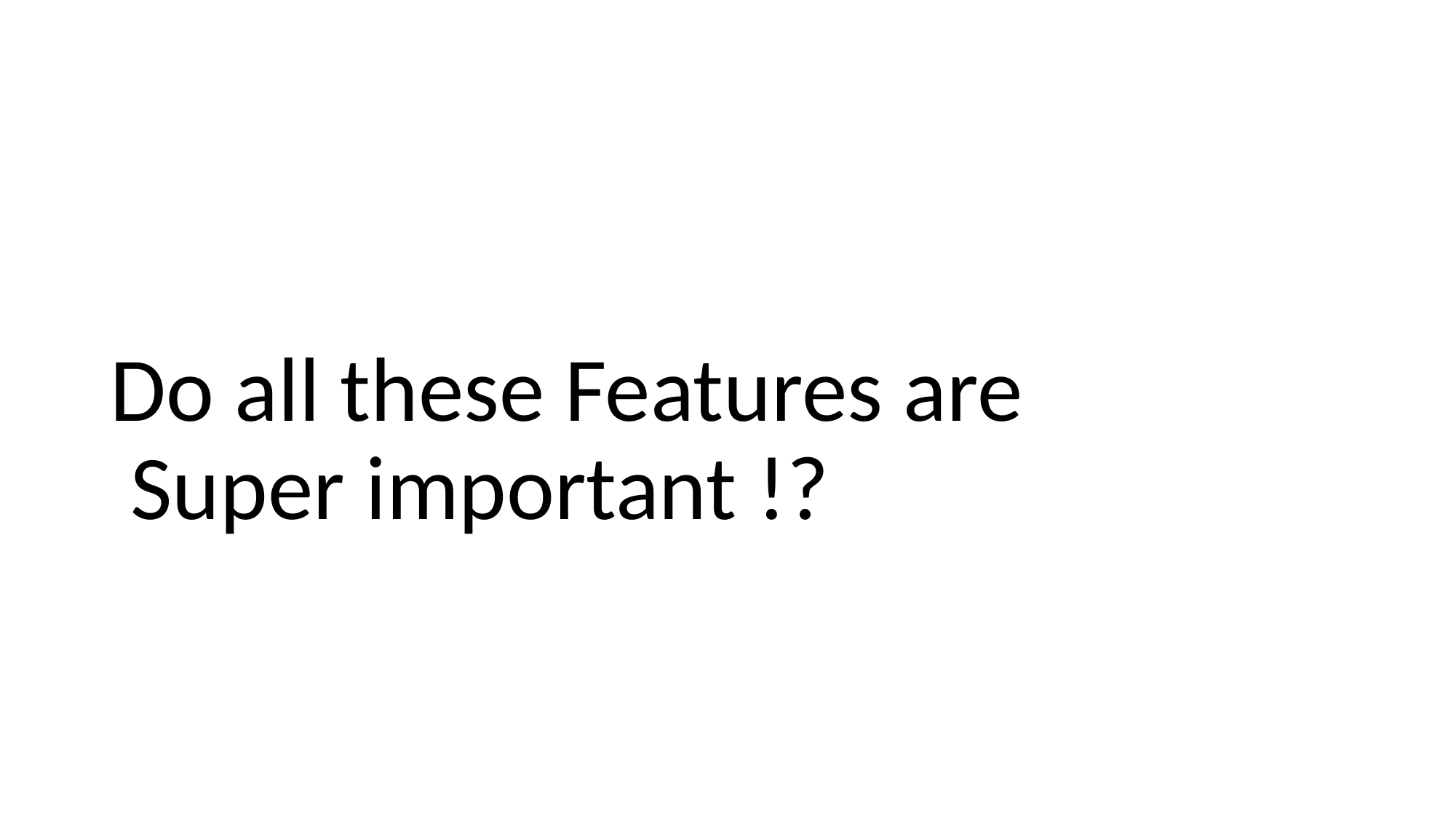

# Do all these Features are Super important !?